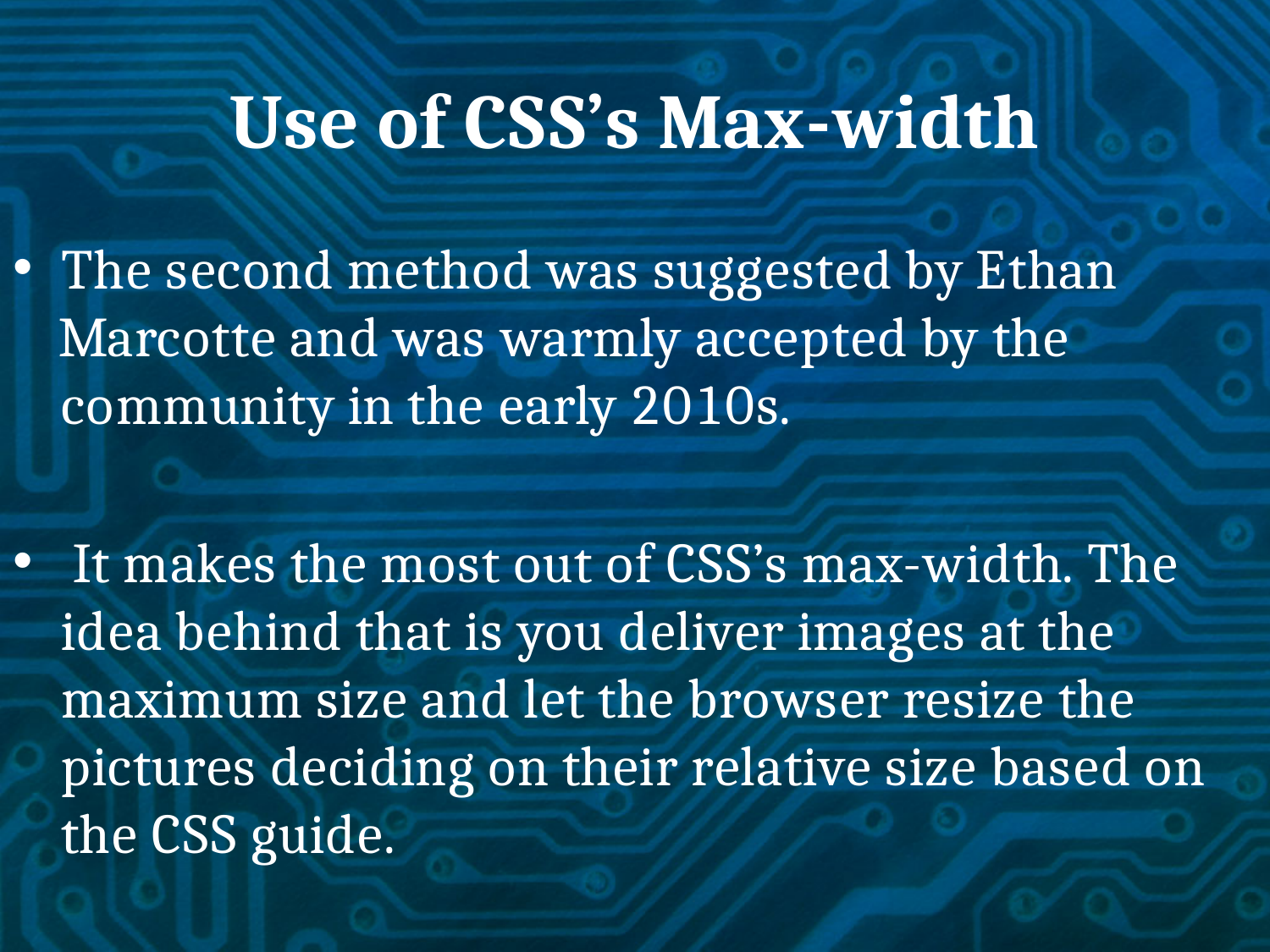

# Use of CSS’s Max-width
The second method was suggested by Ethan Marcotte and was warmly accepted by the community in the early 2010s.

 It makes the most out of CSS’s max-width. The idea behind that is you deliver images at the maximum size and let the browser resize the pictures deciding on their relative size based on the CSS guide.